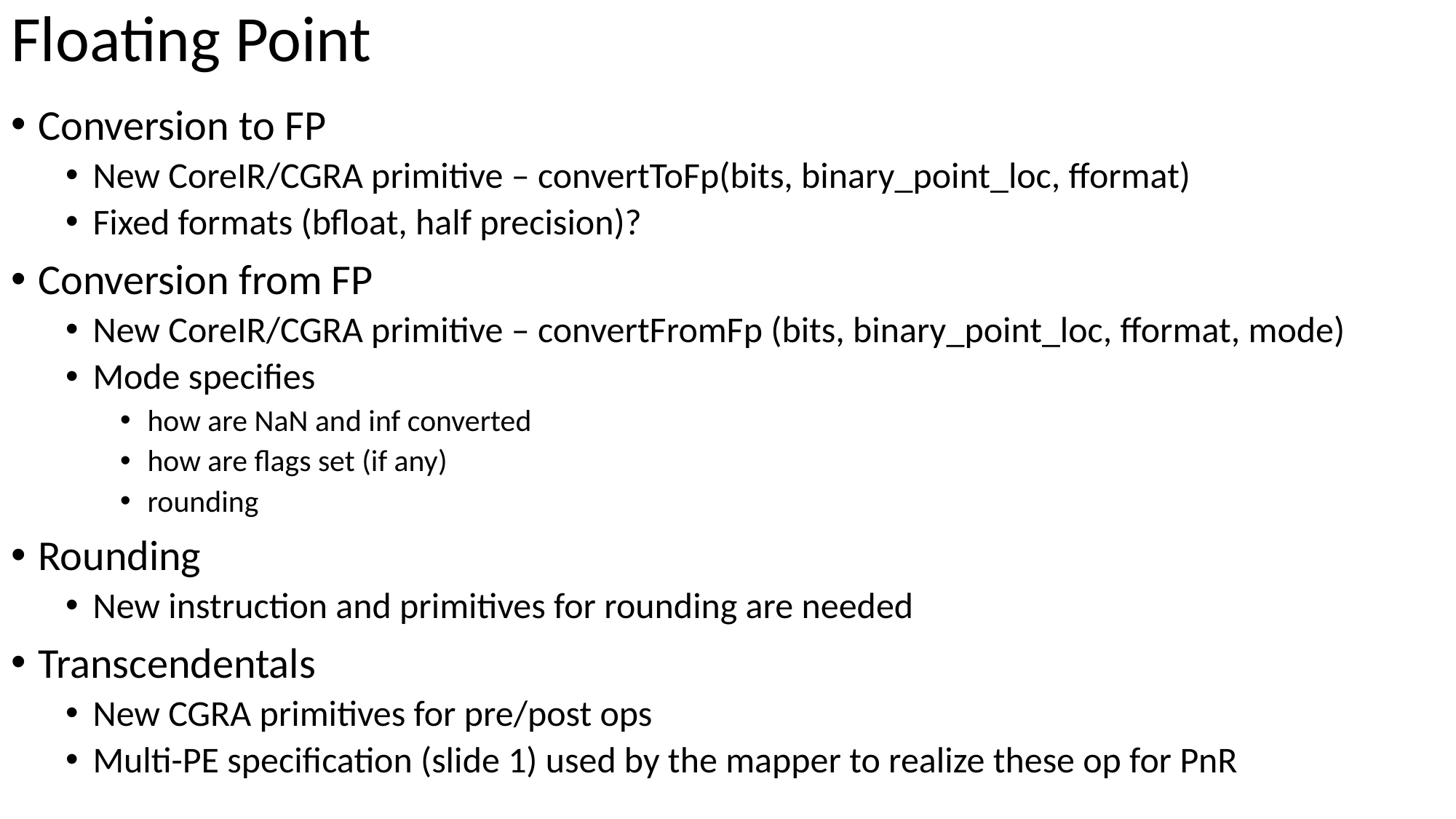

# Floating Point
Conversion to FP
New CoreIR/CGRA primitive – convertToFp(bits, binary_point_loc, fformat)
Fixed formats (bfloat, half precision)?
Conversion from FP
New CoreIR/CGRA primitive – convertFromFp (bits, binary_point_loc, fformat, mode)
Mode specifies
how are NaN and inf converted
how are flags set (if any)
rounding
Rounding
New instruction and primitives for rounding are needed
Transcendentals
New CGRA primitives for pre/post ops
Multi-PE specification (slide 1) used by the mapper to realize these op for PnR